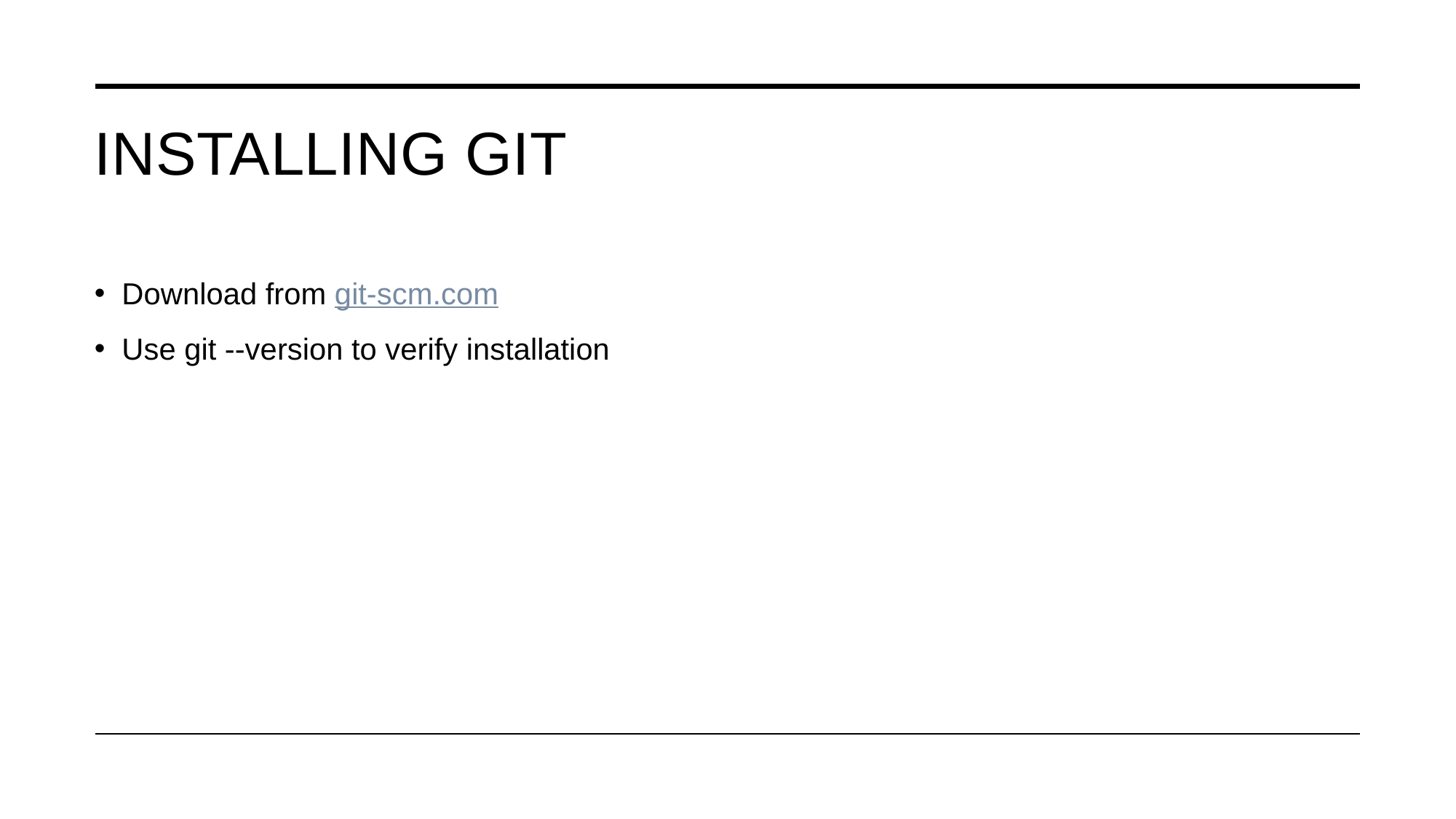

# Installing Git
Download from git-scm.com
Use git --version to verify installation